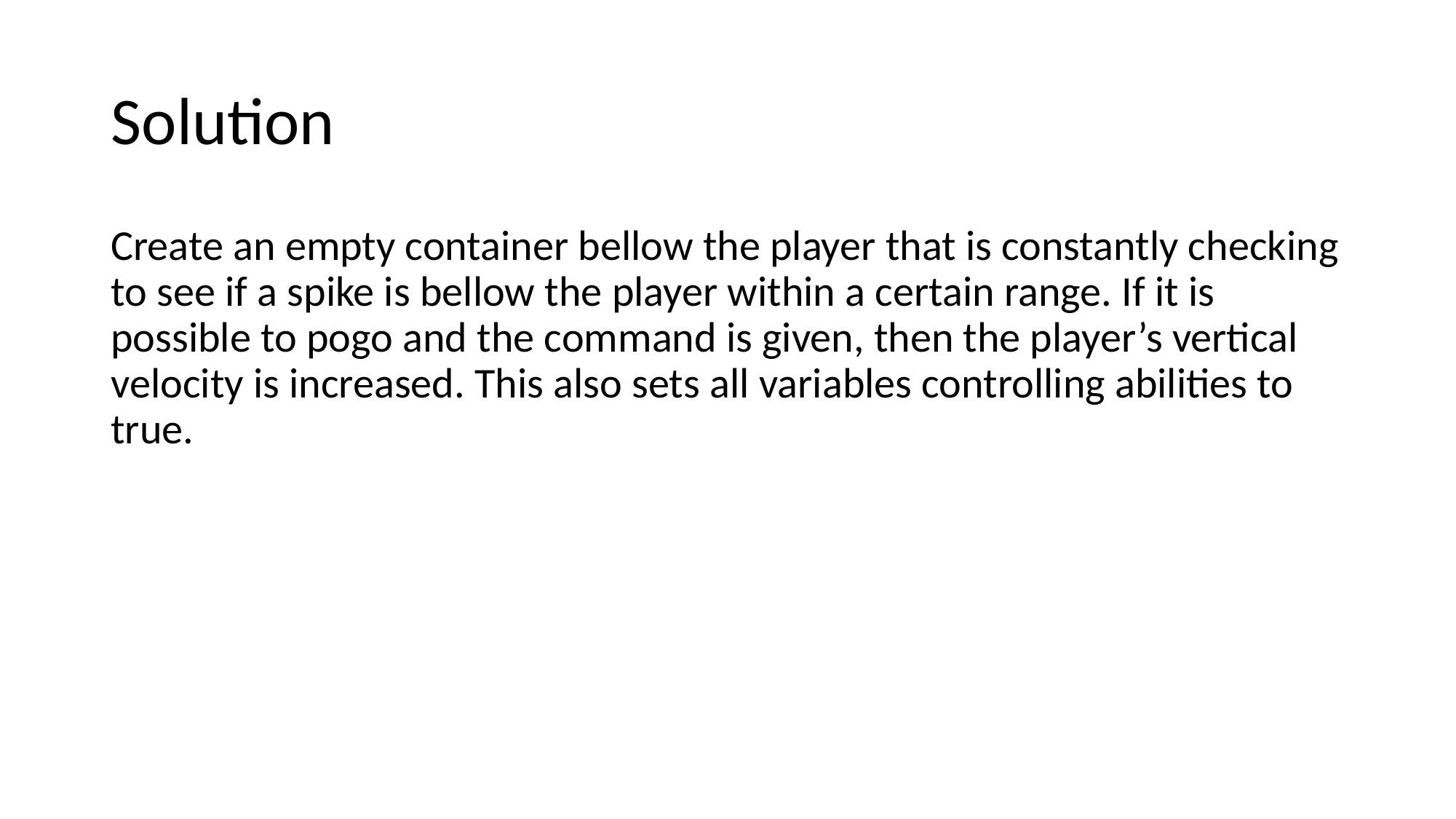

# Solution
Create an empty container bellow the player that is constantly checking to see if a spike is bellow the player within a certain range. If it is possible to pogo and the command is given, then the player’s vertical velocity is increased. This also sets all variables controlling abilities to true.